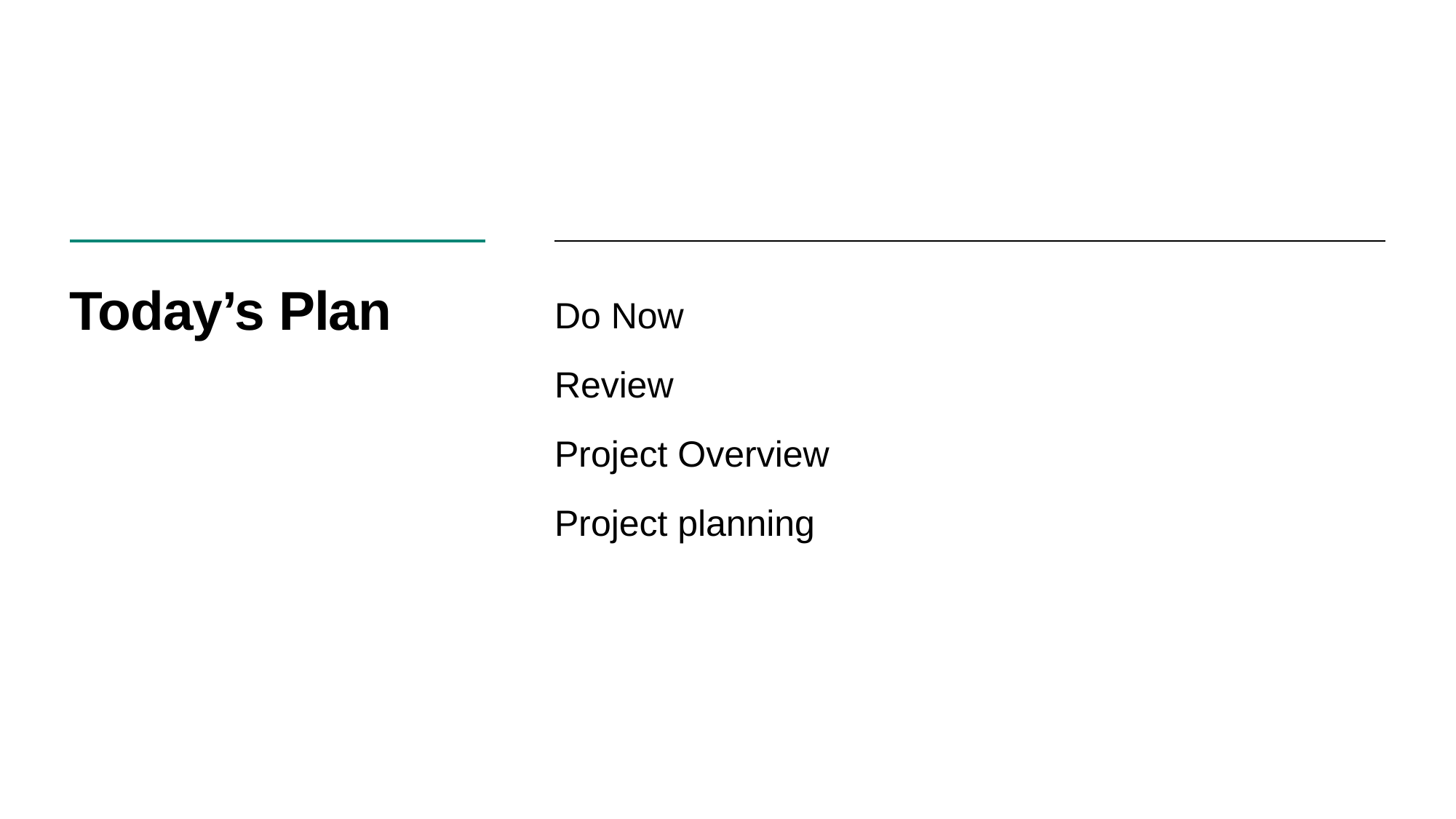

# Today’s Plan
Do Now
Review
Project Overview
Project planning